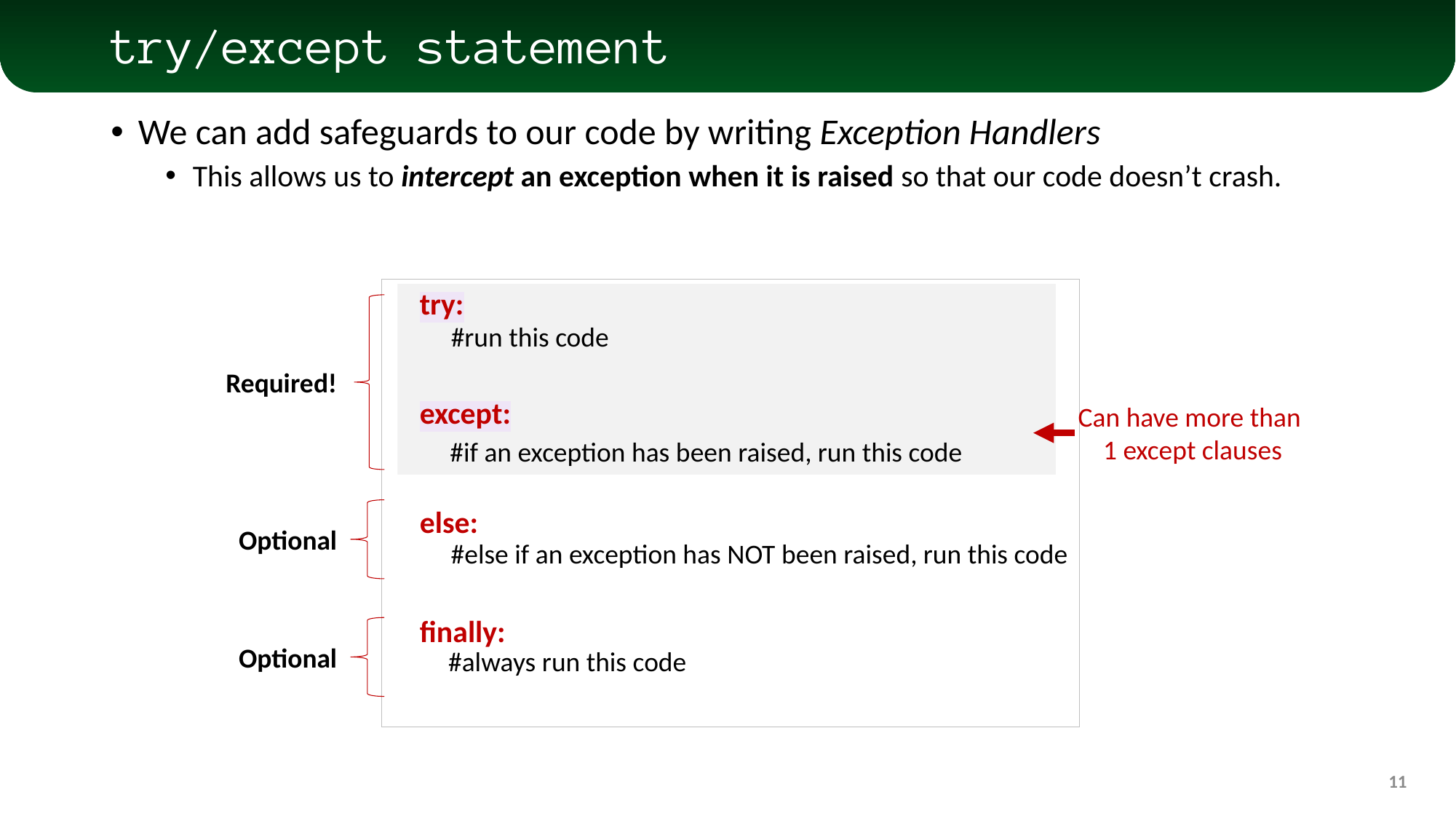

# try/except statement
We can add safeguards to our code by writing Exception Handlers
This allows us to intercept an exception when it is raised so that our code doesn’t crash.
    try:

    except:

    else:

    finally:

Required!
#run this code
Can have more than
1 except clauses
#if an exception has been raised, run this code

Optional
#else if an exception has NOT been raised, run this code

Optional
#always run this code
11